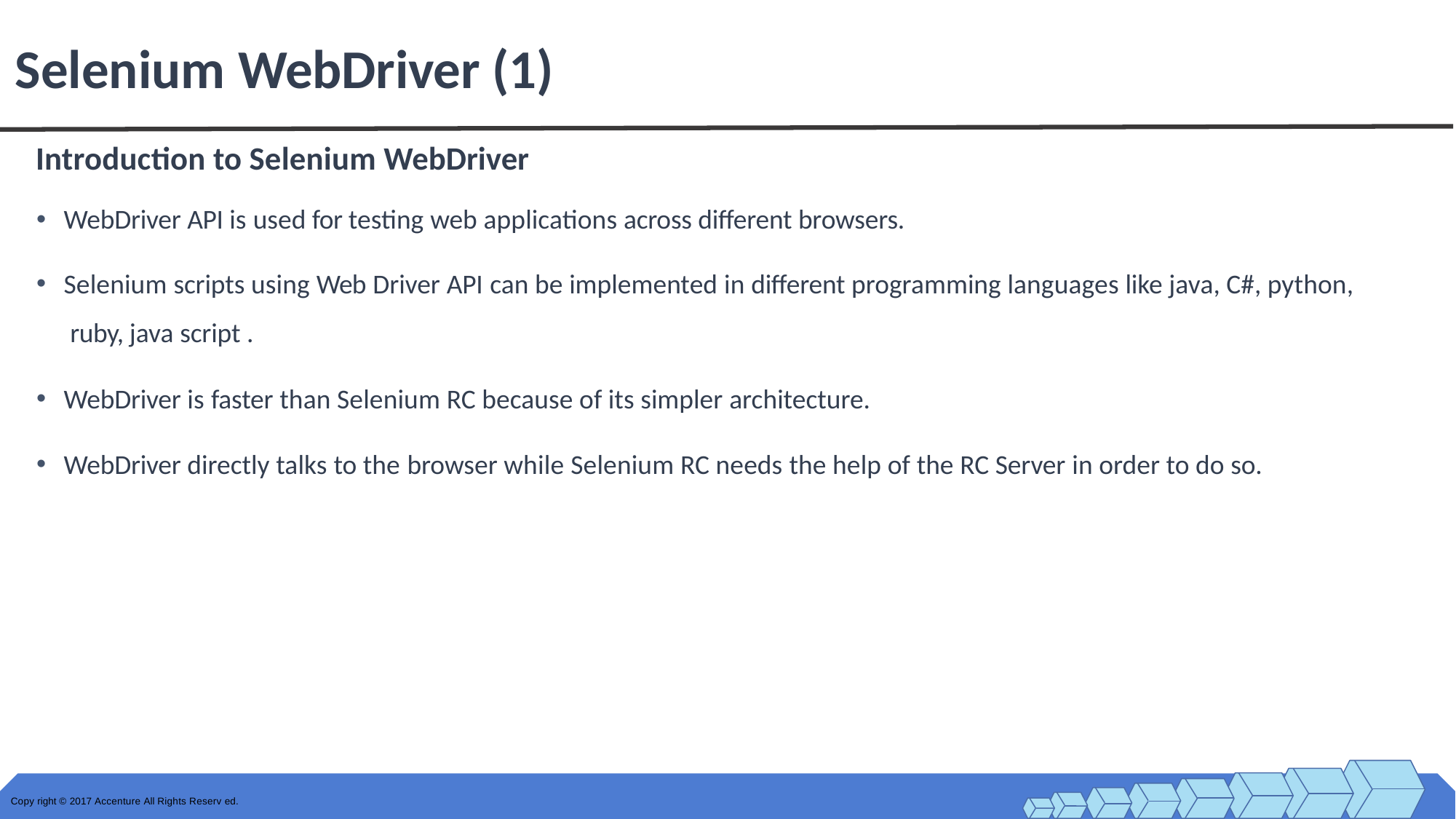

# Selenium WebDriver (1)

Introduction to Selenium WebDriver
WebDriver API is used for testing web applications across different browsers.
Selenium scripts using Web Driver API can be implemented in different programming languages like java, C#, python,  ruby, java script .

WebDriver is faster than Selenium RC because of its simpler architecture.

WebDriver directly talks to the browser while Selenium RC needs the help of the RC Server in order to do so.

Copy right © 2017 Accenture All Rights Reserv ed.